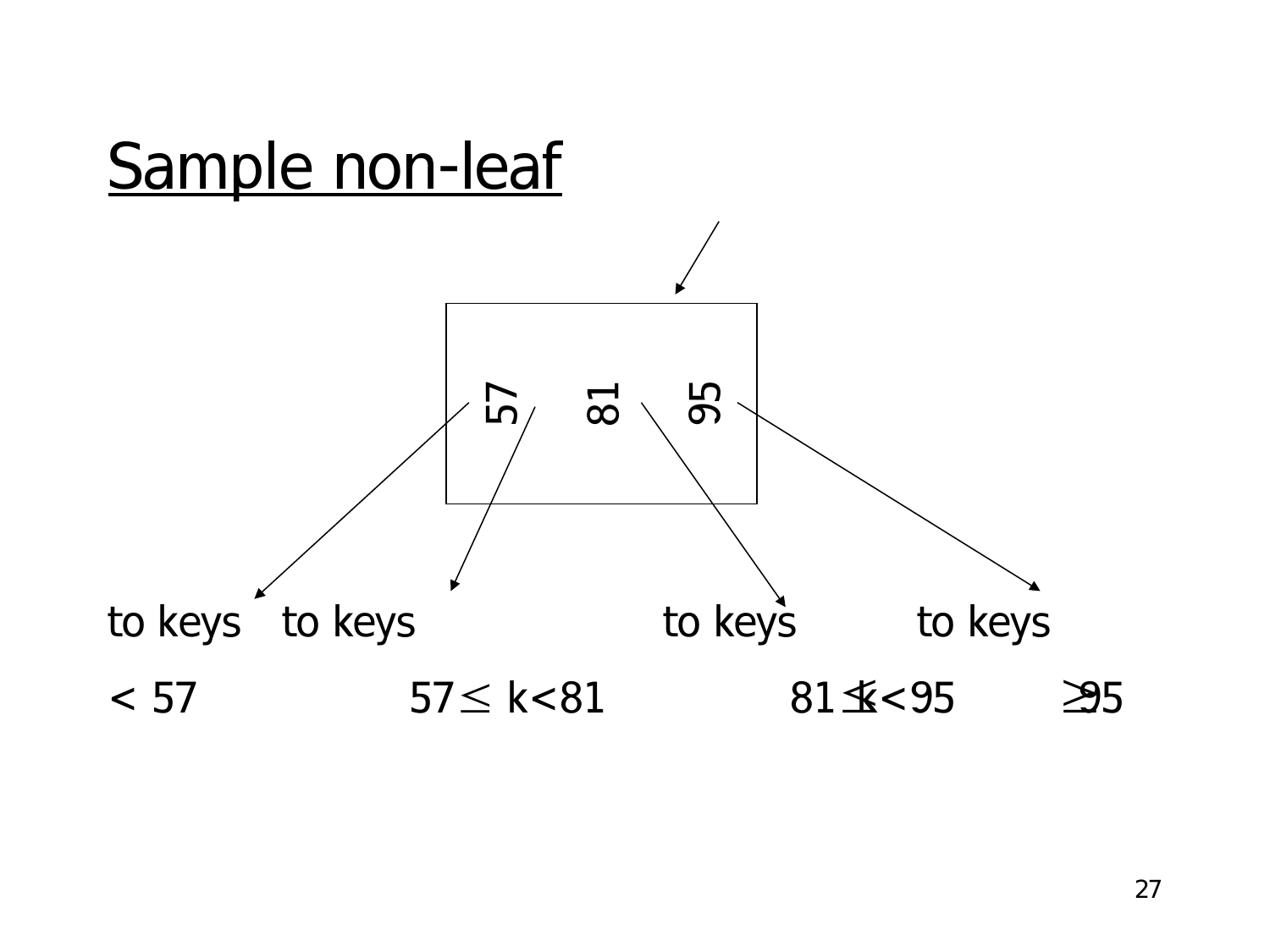

# Sample non-leaf

57

81

95

to keys	to keys		to keys  	to keys
< 57		57≤ k<81		81≤k<95	 ≥95

27